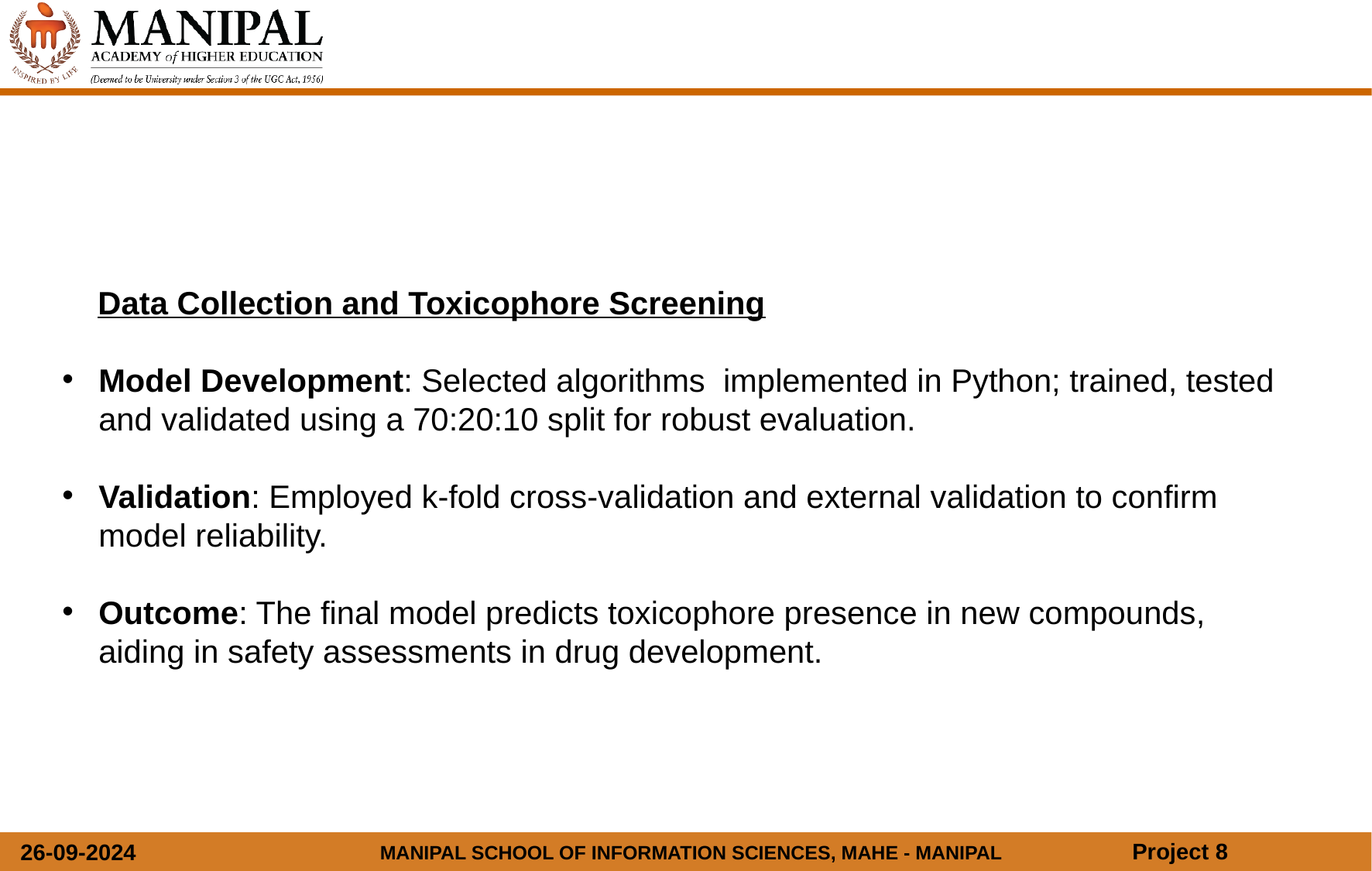

Data Collection and Toxicophore Screening

Model Development: Selected algorithms  implemented in Python; trained, tested  and validated using a 70:20:10 split for robust evaluation.

Validation: Employed k-fold cross-validation and external validation to confirm model reliability.

Outcome: The final model predicts toxicophore presence in new compounds, aiding in safety assessments in drug development.